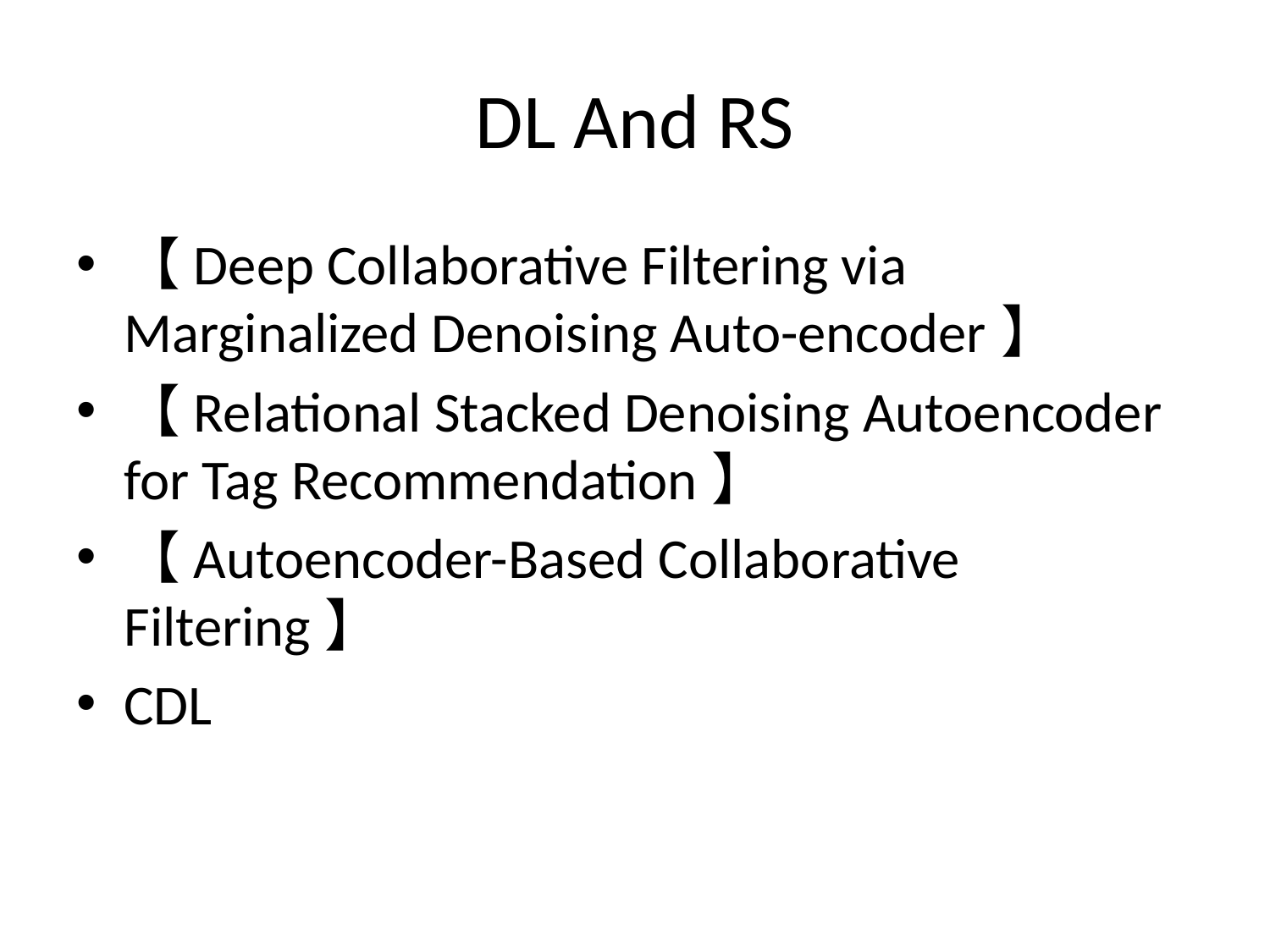

# DL And RS
【Deep Collaborative Filtering via Marginalized Denoising Auto-encoder】
【Relational Stacked Denoising Autoencoder for Tag Recommendation】
【Autoencoder-Based Collaborative Filtering】
CDL